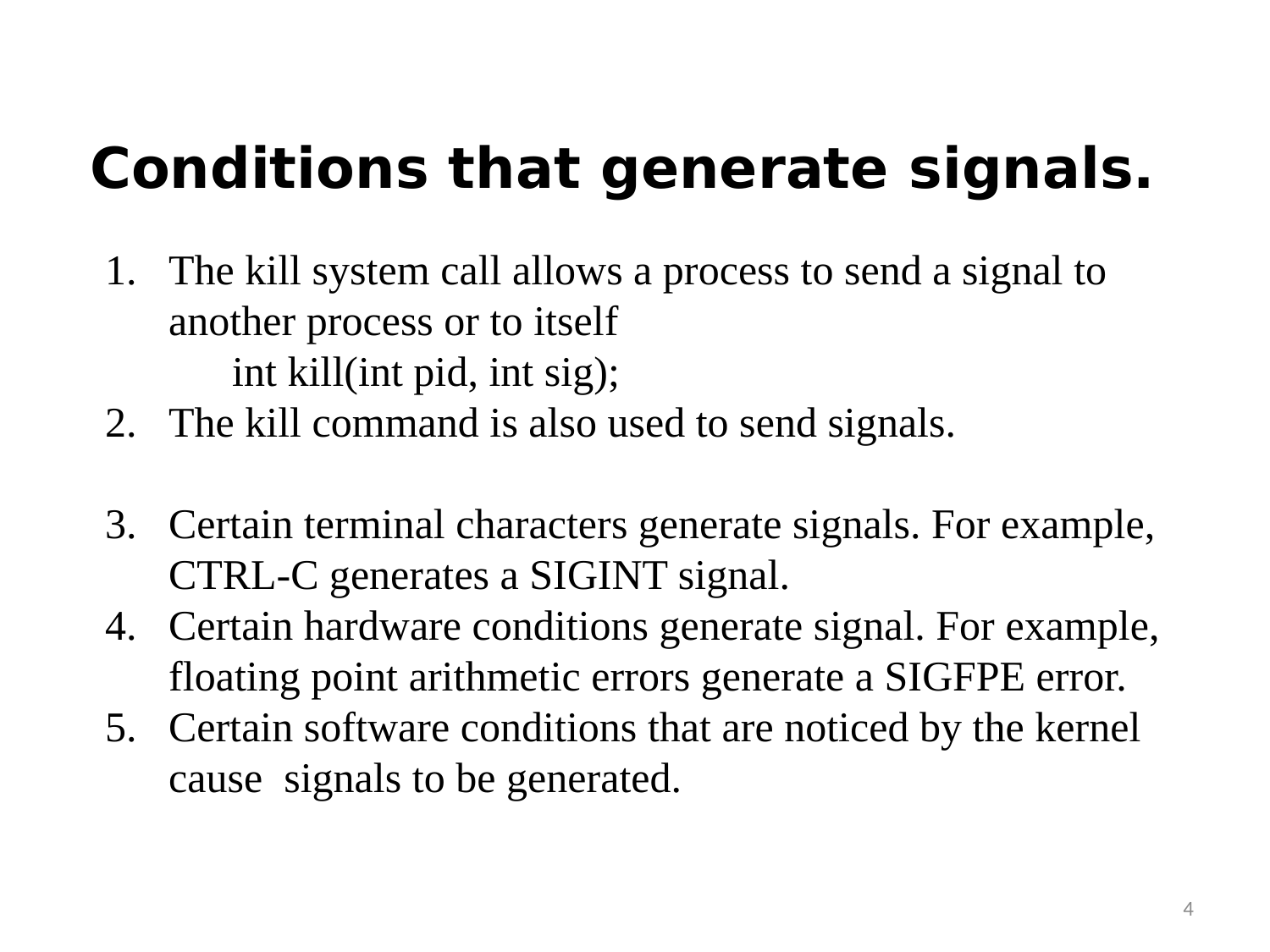

Conditions that generate signals.
The kill system call allows a process to send a signal to another process or to itself
int kill(int pid, int sig);
The kill command is also used to send signals.

Certain terminal characters generate signals. For example,
	CTRL-C generates a SIGINT signal.
4.	Certain hardware conditions generate signal. For example, floating point arithmetic errors generate a SIGFPE error.
5.	Certain software conditions that are noticed by the kernel cause  signals to be generated.

4